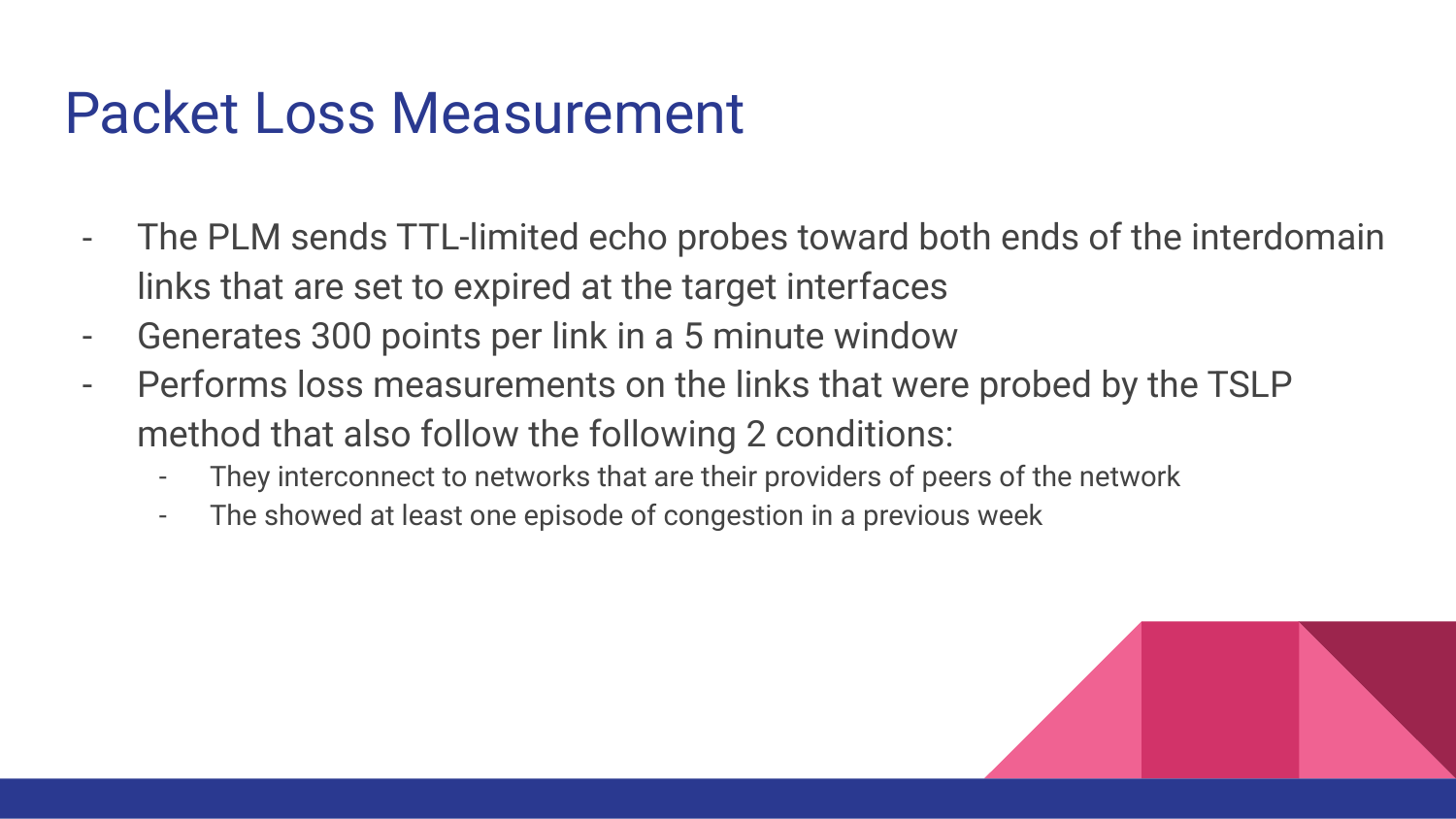

# Packet Loss Measurement
The PLM sends TTL-limited echo probes toward both ends of the interdomain links that are set to expired at the target interfaces
Generates 300 points per link in a 5 minute window
Performs loss measurements on the links that were probed by the TSLP method that also follow the following 2 conditions:
They interconnect to networks that are their providers of peers of the network
The showed at least one episode of congestion in a previous week